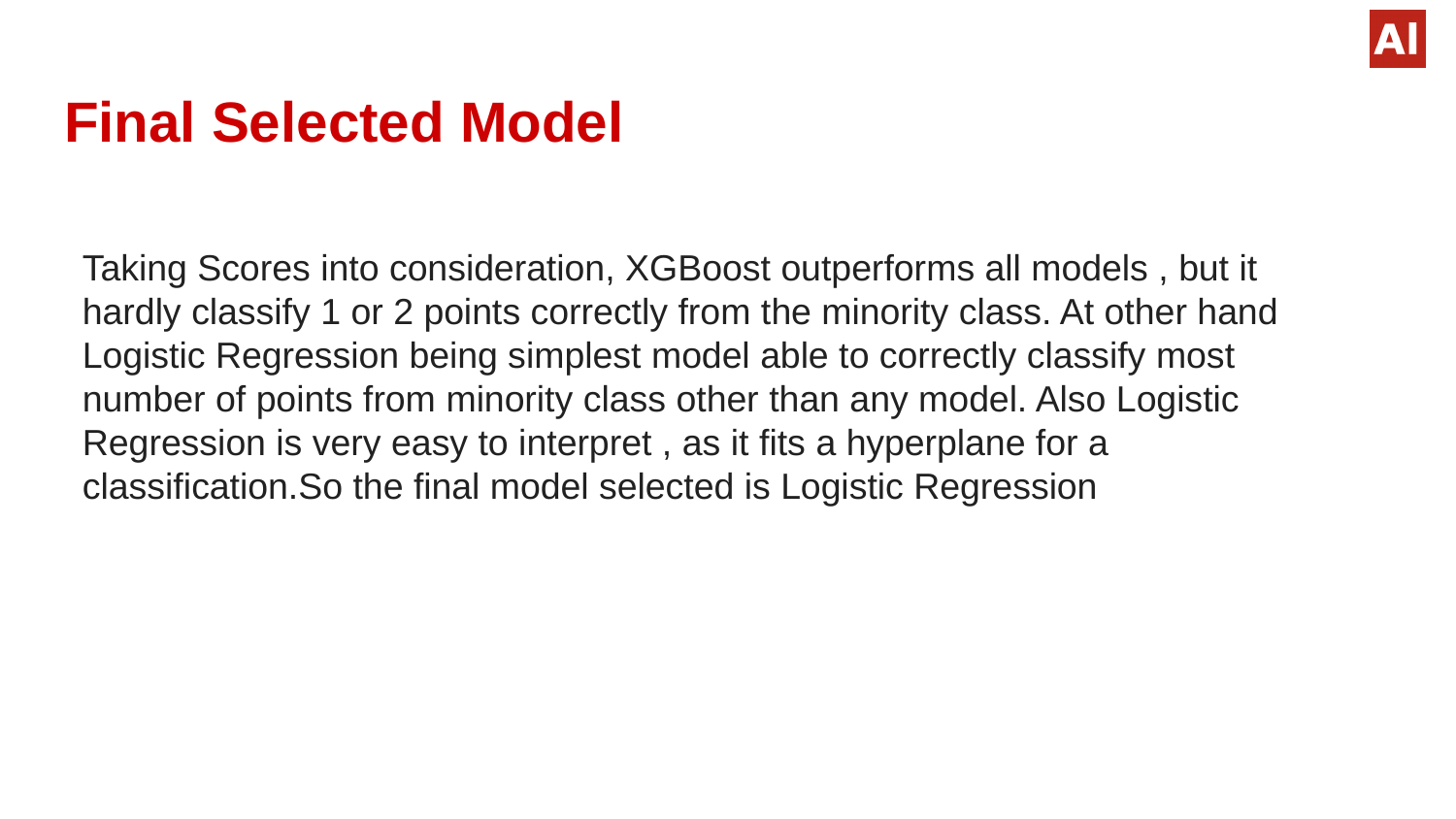

# Final Selected Model
Taking Scores into consideration, XGBoost outperforms all models , but it hardly classify 1 or 2 points correctly from the minority class. At other hand Logistic Regression being simplest model able to correctly classify most number of points from minority class other than any model. Also Logistic Regression is very easy to interpret , as it fits a hyperplane for a classification.So the final model selected is Logistic Regression